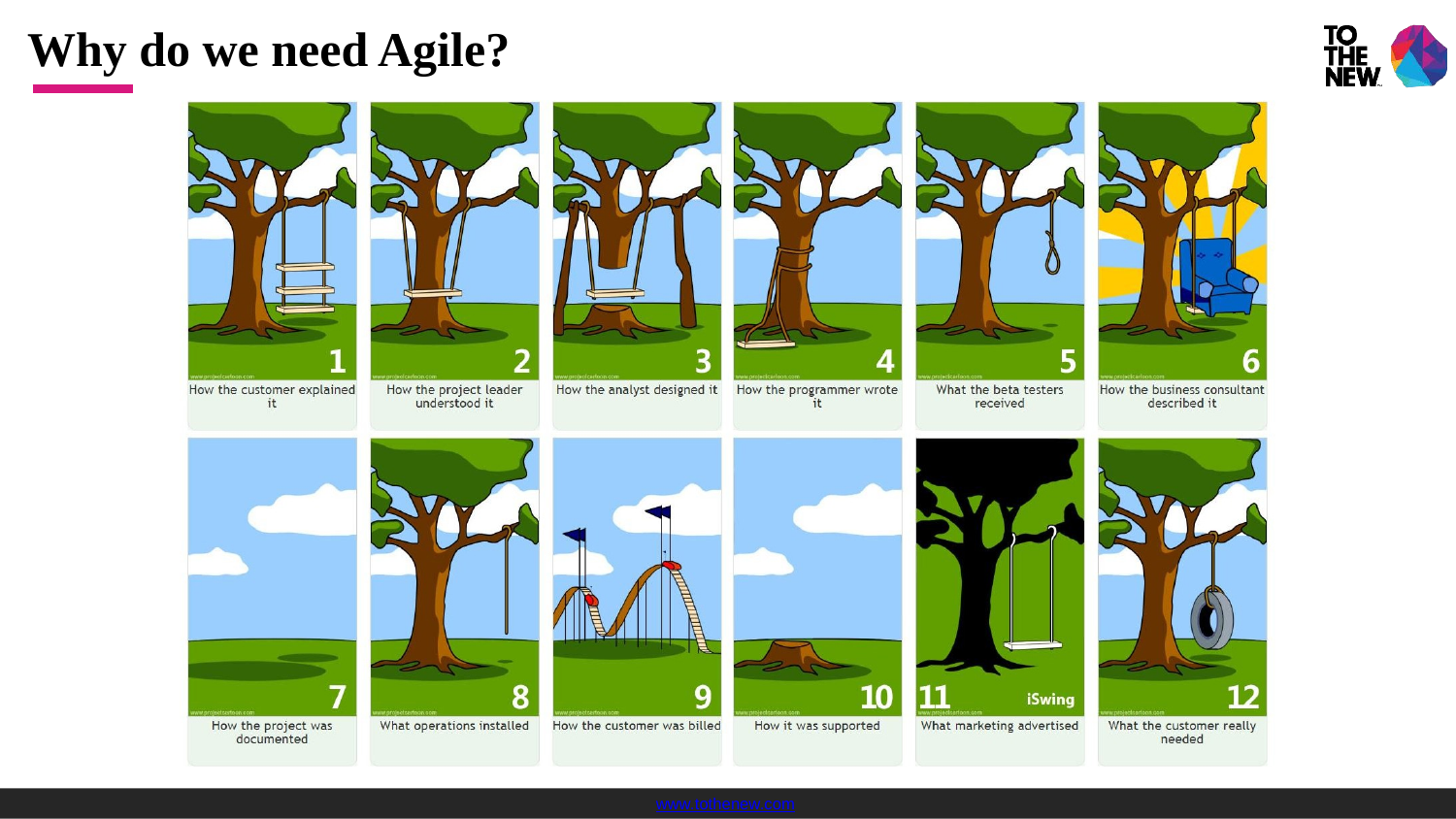

# Why do we need Agile?

www.tothenew.com